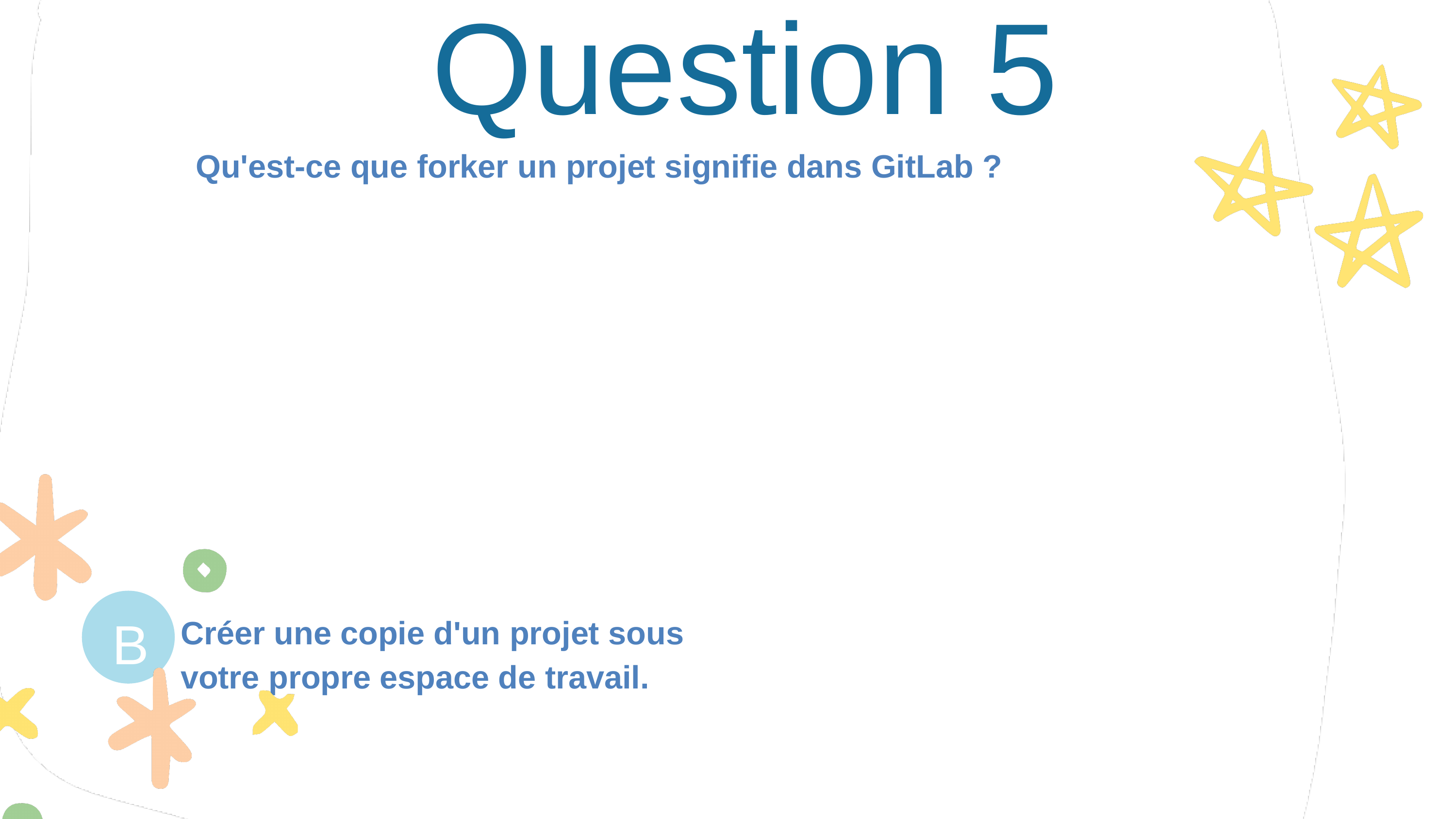

Question 5

Qu'est-ce que forker un projet signifie dans GitLab ?

B

Créer une copie d'un projet sous votre propre espace de travail.